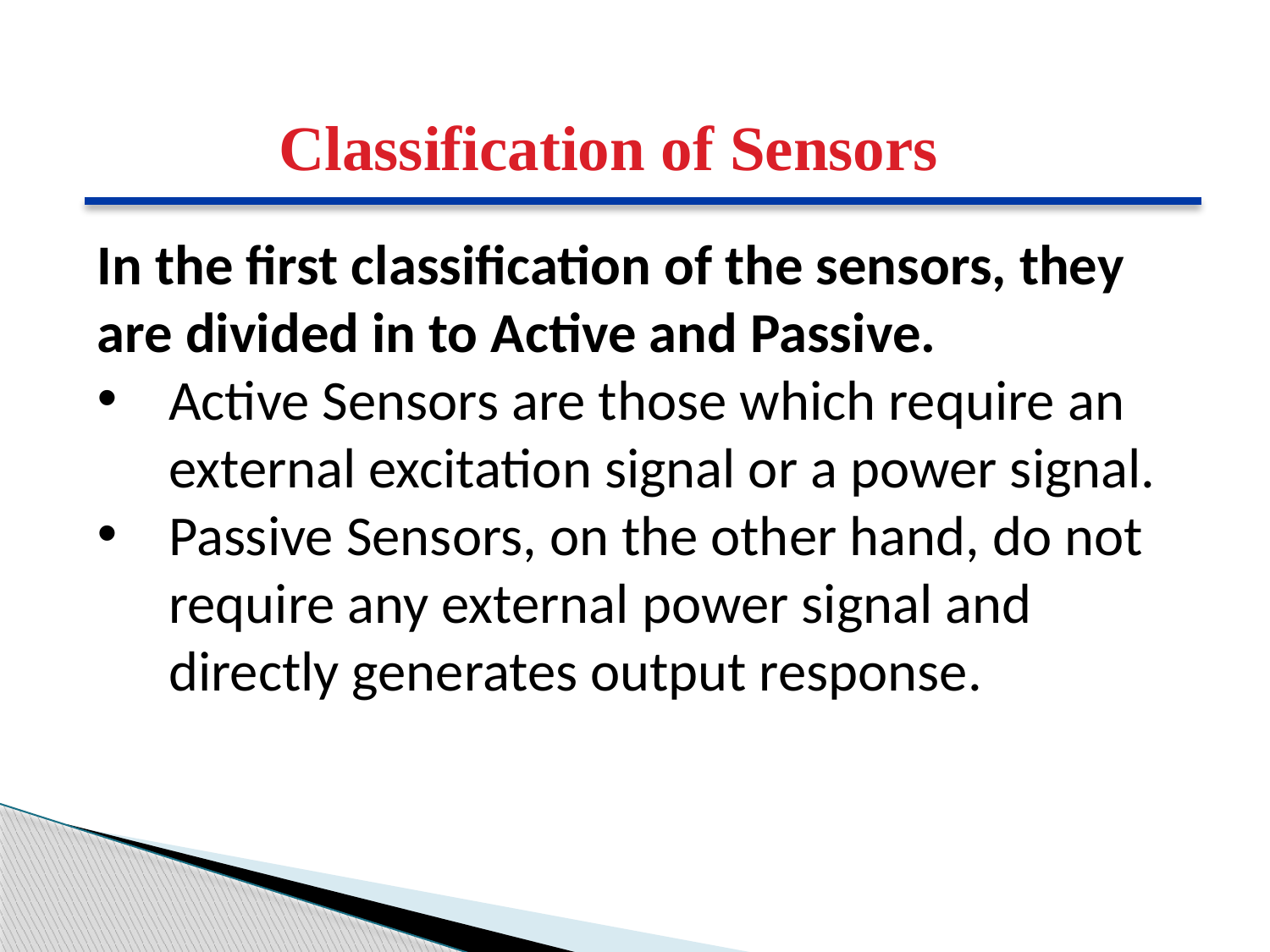

Classification of Sensors
In the first classification of the sensors, they are divided in to Active and Passive.
Active Sensors are those which require an external excitation signal or a power signal.
Passive Sensors, on the other hand, do not require any external power signal and directly generates output response.